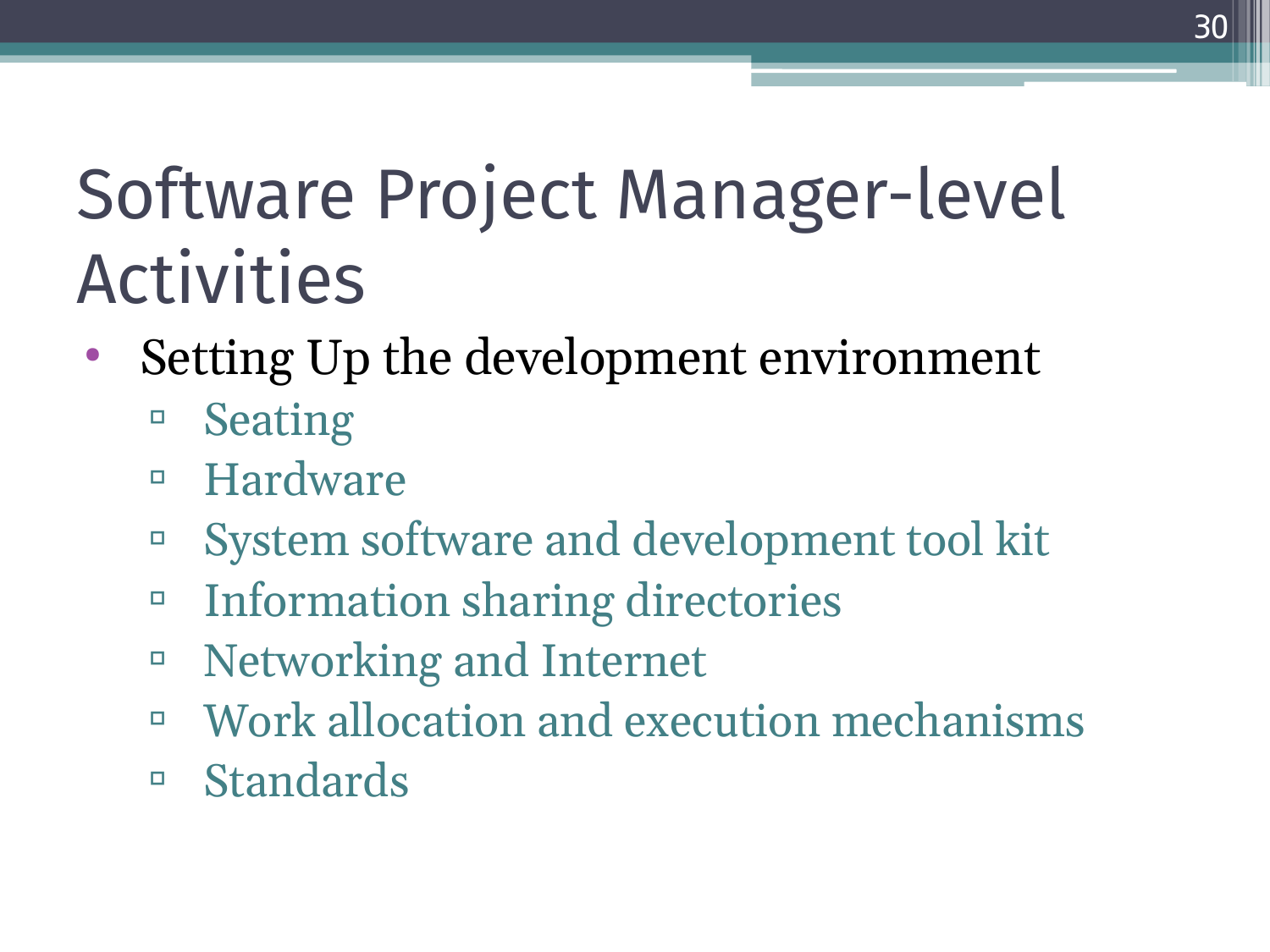

30
# Software Project Manager-level Activities
Setting Up the development environment
Seating
Hardware
System software and development tool kit
Information sharing directories
Networking and Internet
Work allocation and execution mechanisms
Standards